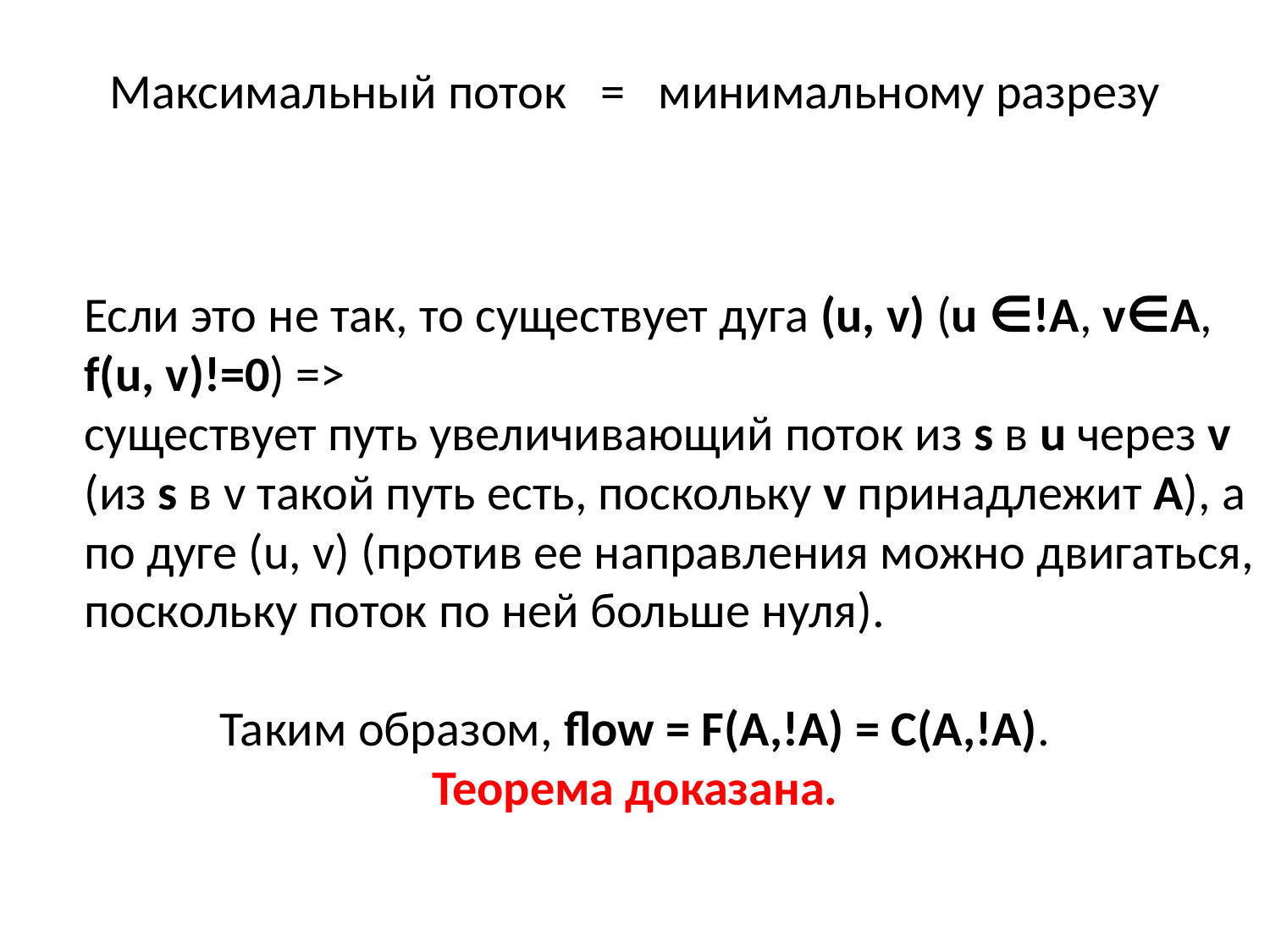

Максимальный поток   =   минимальному разрезу
	Если это не так, то существует дуга (u, v) (u ∈!A, v∈A, f(u, v)!=0) =>
	существует путь увеличивающий поток из s в u через v (из s в v такой путь есть, поскольку v принадлежит A), а по дуге (u, v) (против ее направления можно двигаться, поскольку поток по ней больше нуля).

Таким образом, flow = F(A,!A) = C(A,!A).
Теорема доказана.